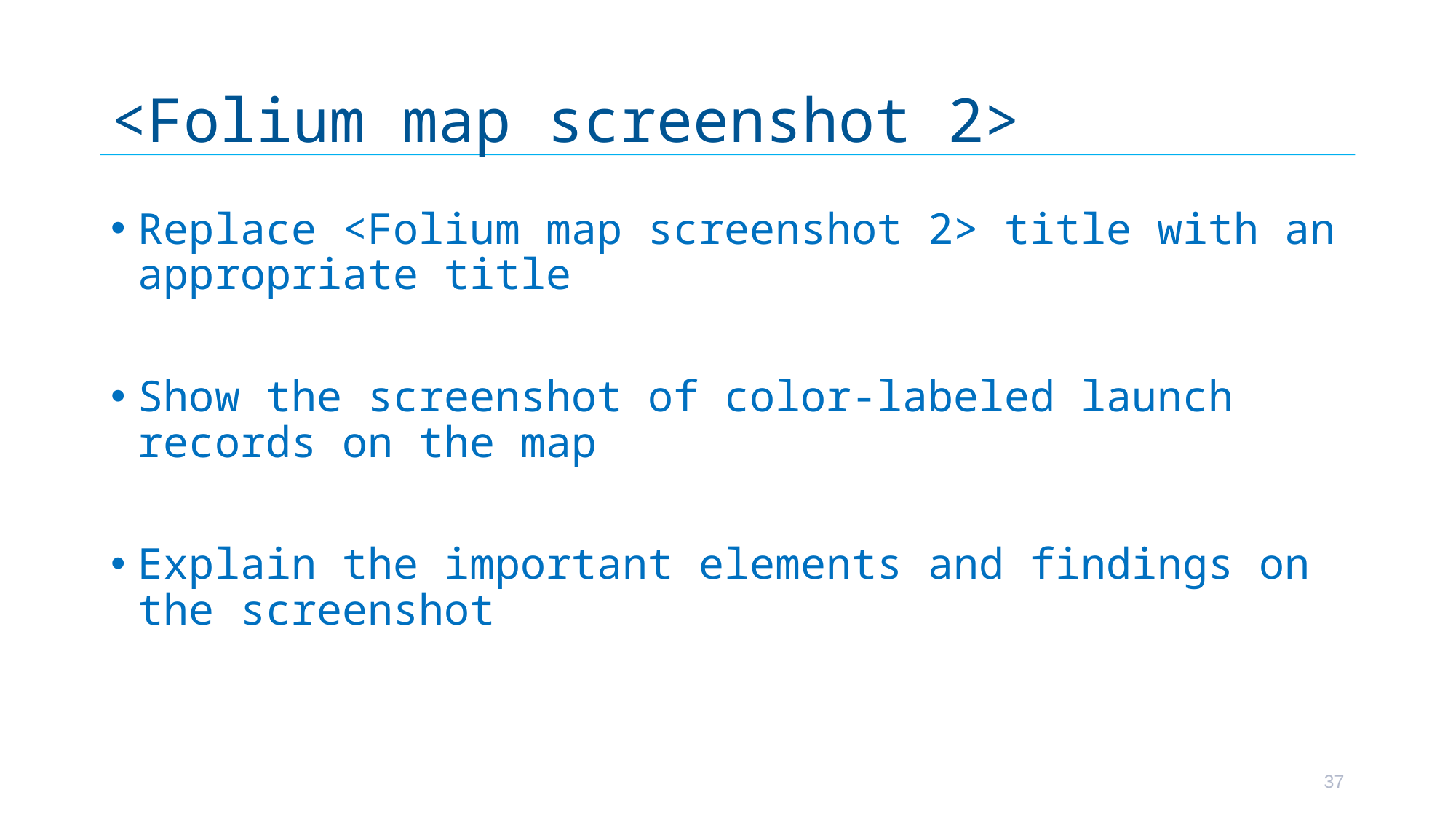

# <Folium map screenshot 2>
Replace <Folium map screenshot 2> title with an appropriate title

Show the screenshot of color-labeled launch records on the map

Explain the important elements and findings on the screenshot

37